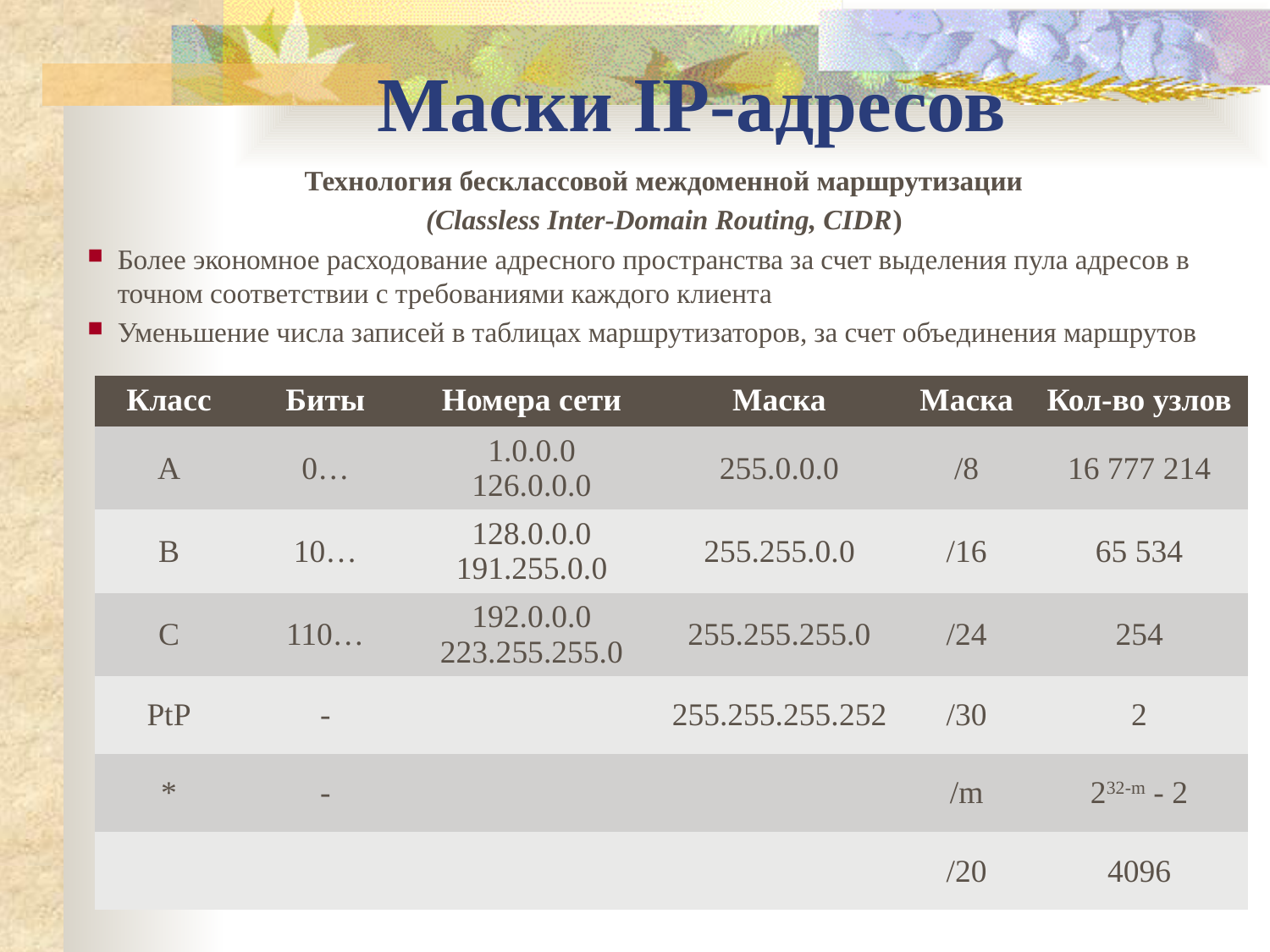

Маски IP-адресов
Технология бесклассовой междоменной маршрутизации
(Classless Inter-Domain Routing, CIDR)
Более экономное расходование адресного пространства за счет выделения пула адресов в точном соответствии с требованиями каждого клиента
Уменьшение числа записей в таблицах маршрутизаторов, за счет объединения маршрутов
| Класс | Биты | Номера сети | Маска | Маска | Кол-во узлов |
| --- | --- | --- | --- | --- | --- |
| A | 0… | 1.0.0.0 126.0.0.0 | 255.0.0.0 | /8 | 16 777 214 |
| B | 10… | 128.0.0.0 191.255.0.0 | 255.255.0.0 | /16 | 65 534 |
| C | 110… | 192.0.0.0 223.255.255.0 | 255.255.255.0 | /24 | 254 |
| PtP | - |  | 255.255.255.252 | /30 | 2 |
| \* | - |  |  | /m | 232-m - 2 |
|  |  |  |  | /20 | 4096 |